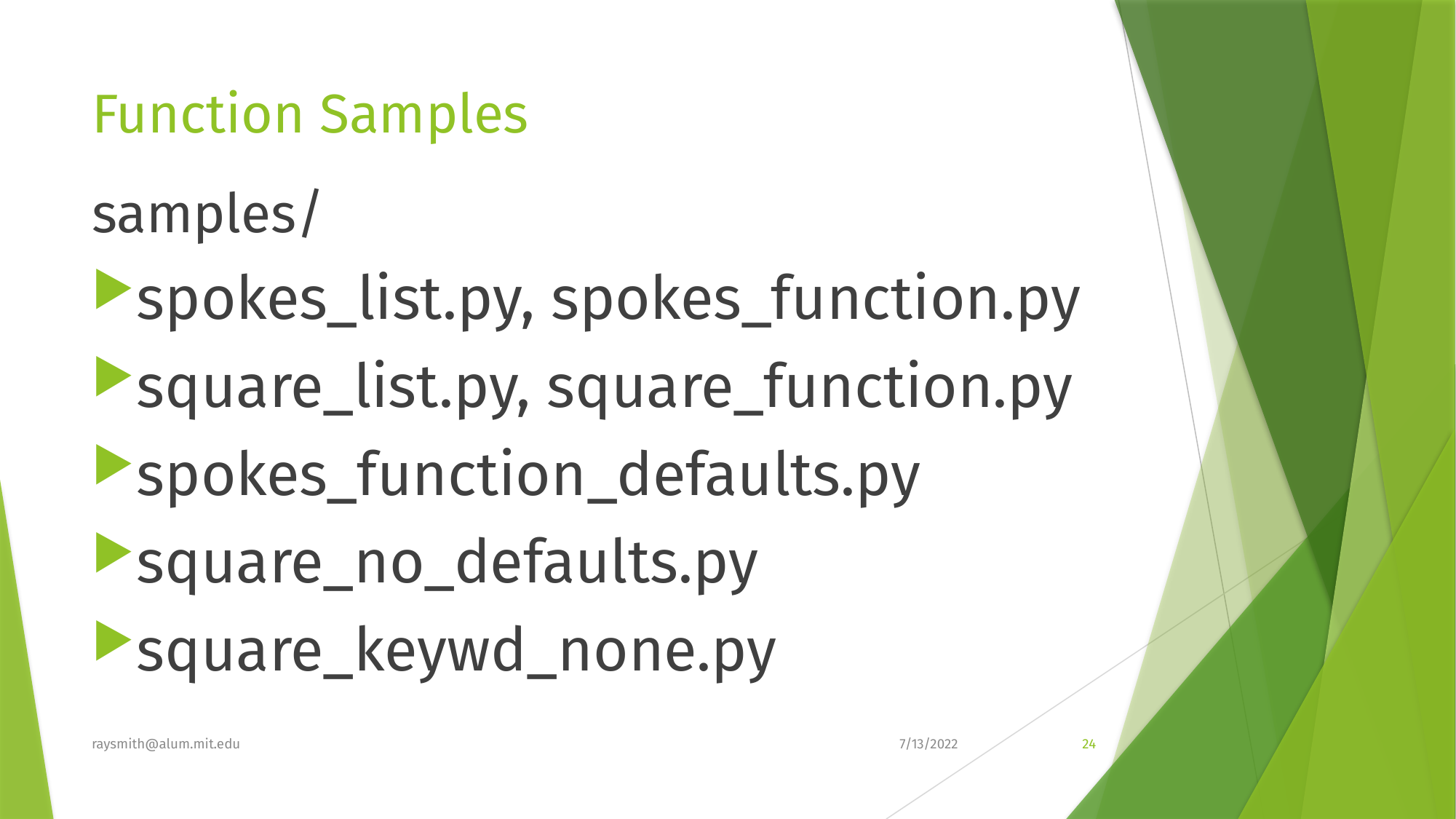

# Function Samples
samples/
spokes_list.py, spokes_function.py
square_list.py, square_function.py
spokes_function_defaults.py
square_no_defaults.py
square_keywd_none.py

raysmith@alum.mit.edu
7/13/2022
24